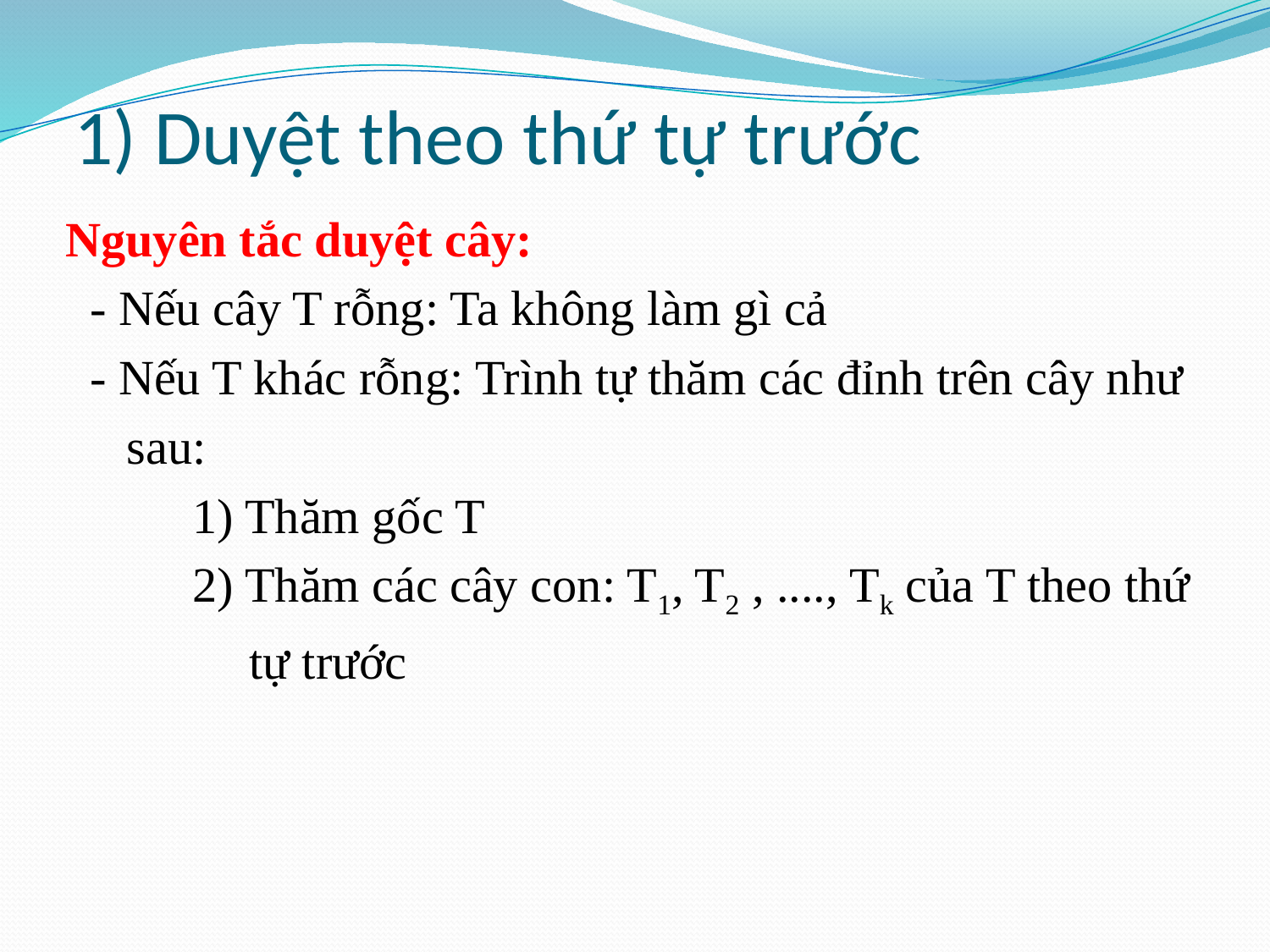

# 1) Duyệt theo thứ tự trước
Nguyên tắc duyệt cây:
  - Nếu cây T rỗng: Ta không làm gì cả
  - Nếu T khác rỗng: Trình tự thăm các đỉnh trên cây như
     sau:
	1) Thăm gốc T
	2) Thăm các cây con: T1, T2 , ...., Tk của T theo thứ
               tự trước